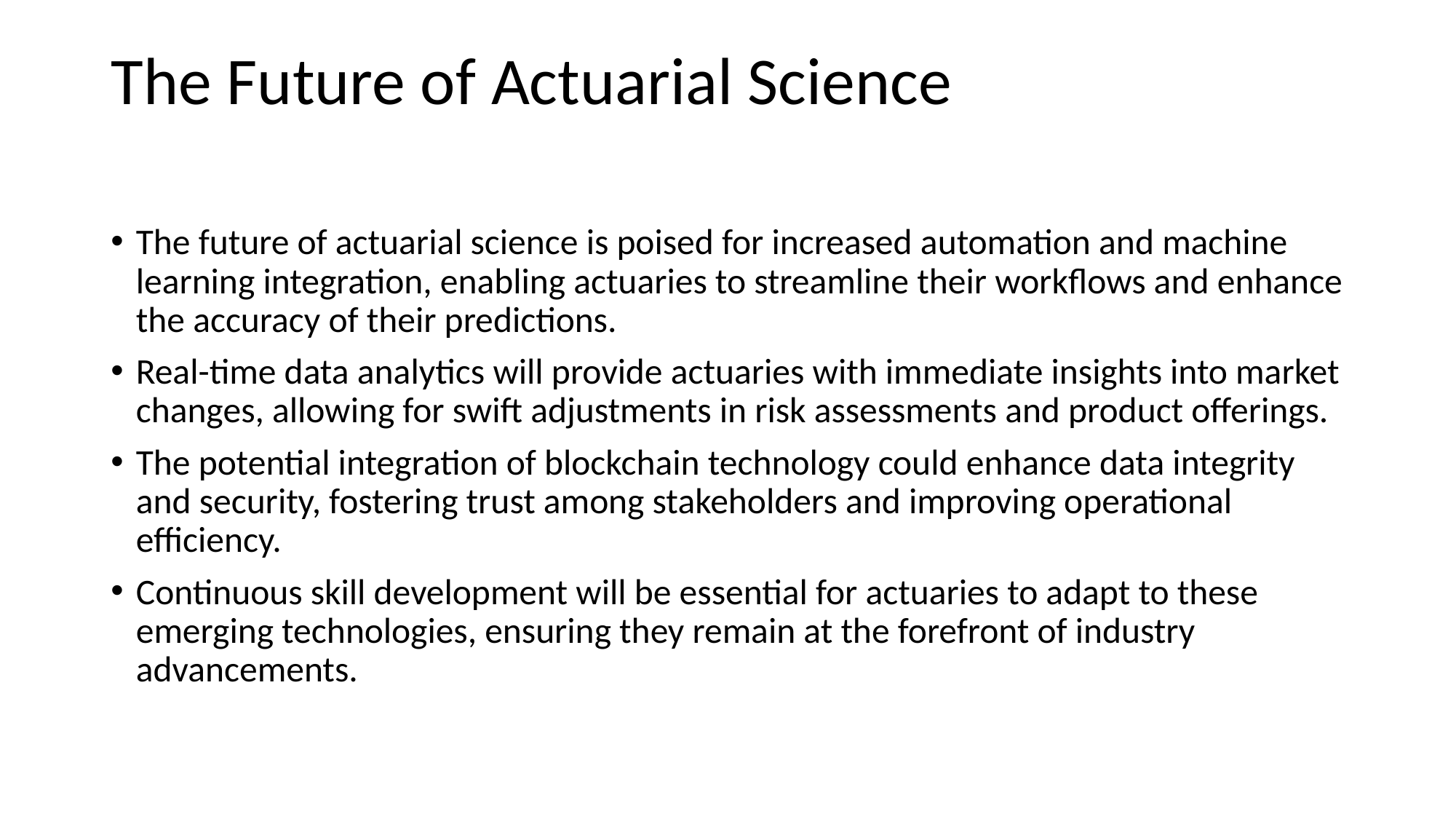

# The Future of Actuarial Science
The future of actuarial science is poised for increased automation and machine learning integration, enabling actuaries to streamline their workflows and enhance the accuracy of their predictions.
Real-time data analytics will provide actuaries with immediate insights into market changes, allowing for swift adjustments in risk assessments and product offerings.
The potential integration of blockchain technology could enhance data integrity and security, fostering trust among stakeholders and improving operational efficiency.
Continuous skill development will be essential for actuaries to adapt to these emerging technologies, ensuring they remain at the forefront of industry advancements.